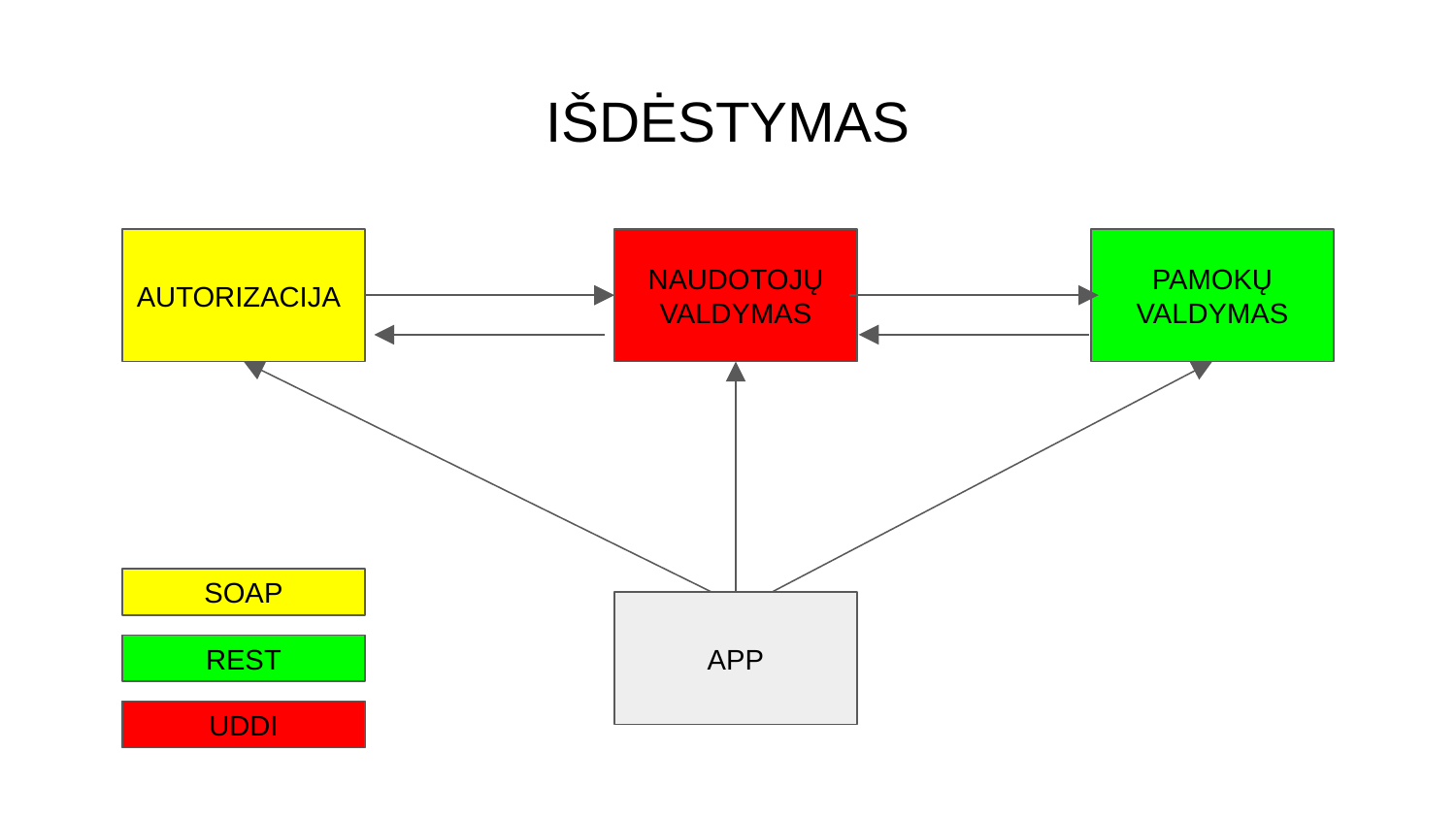

# IŠDĖSTYMAS
AUTORIZACIJA
NAUDOTOJŲ
VALDYMAS
PAMOKŲ
VALDYMAS
SOAP
APP
REST
UDDI